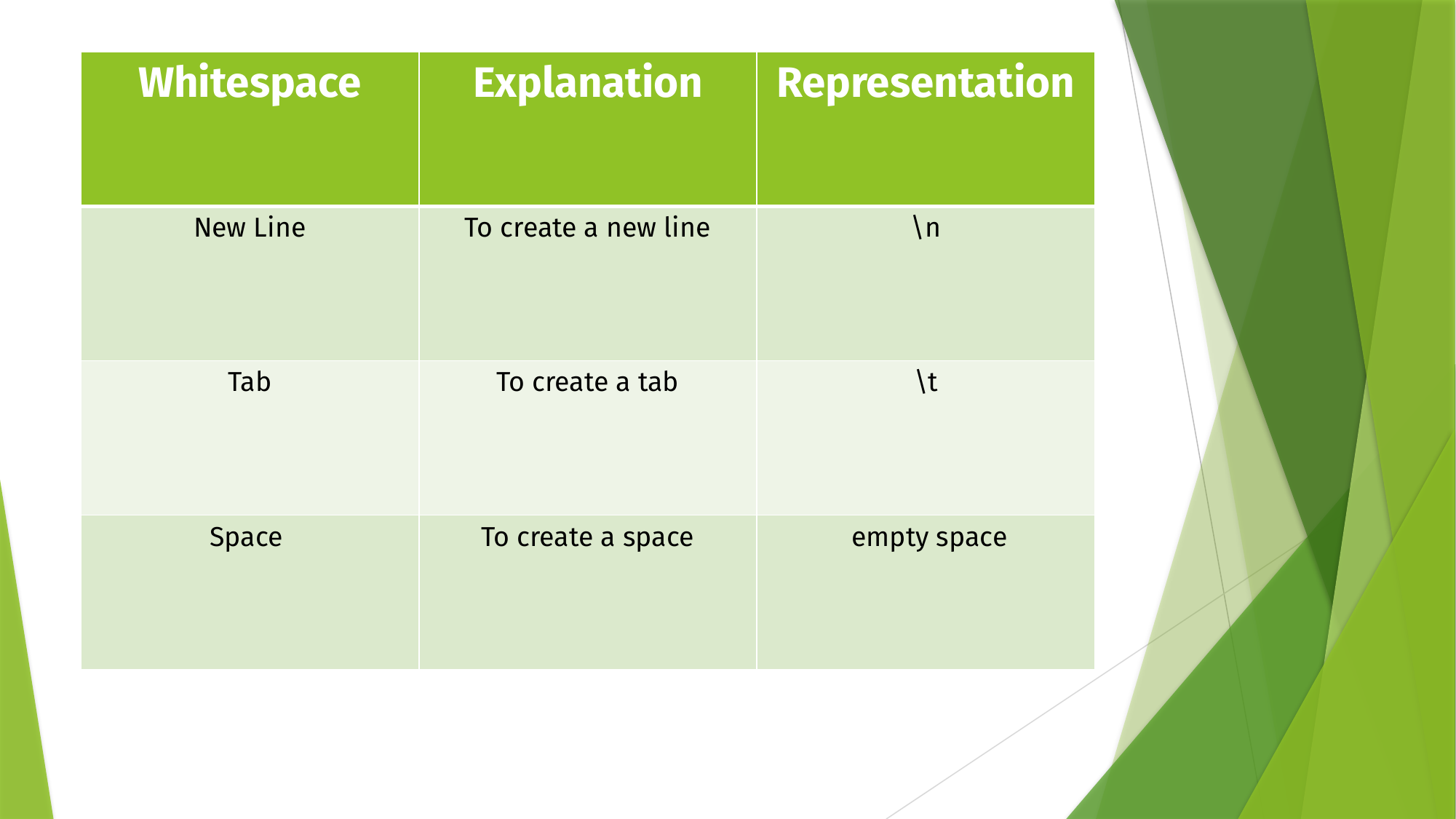

| Whitespace | Explanation | Representation |
| --- | --- | --- |
| New Line | To create a new line | \n |
| Tab | To create a tab | \t |
| Space | To create a space | empty space |